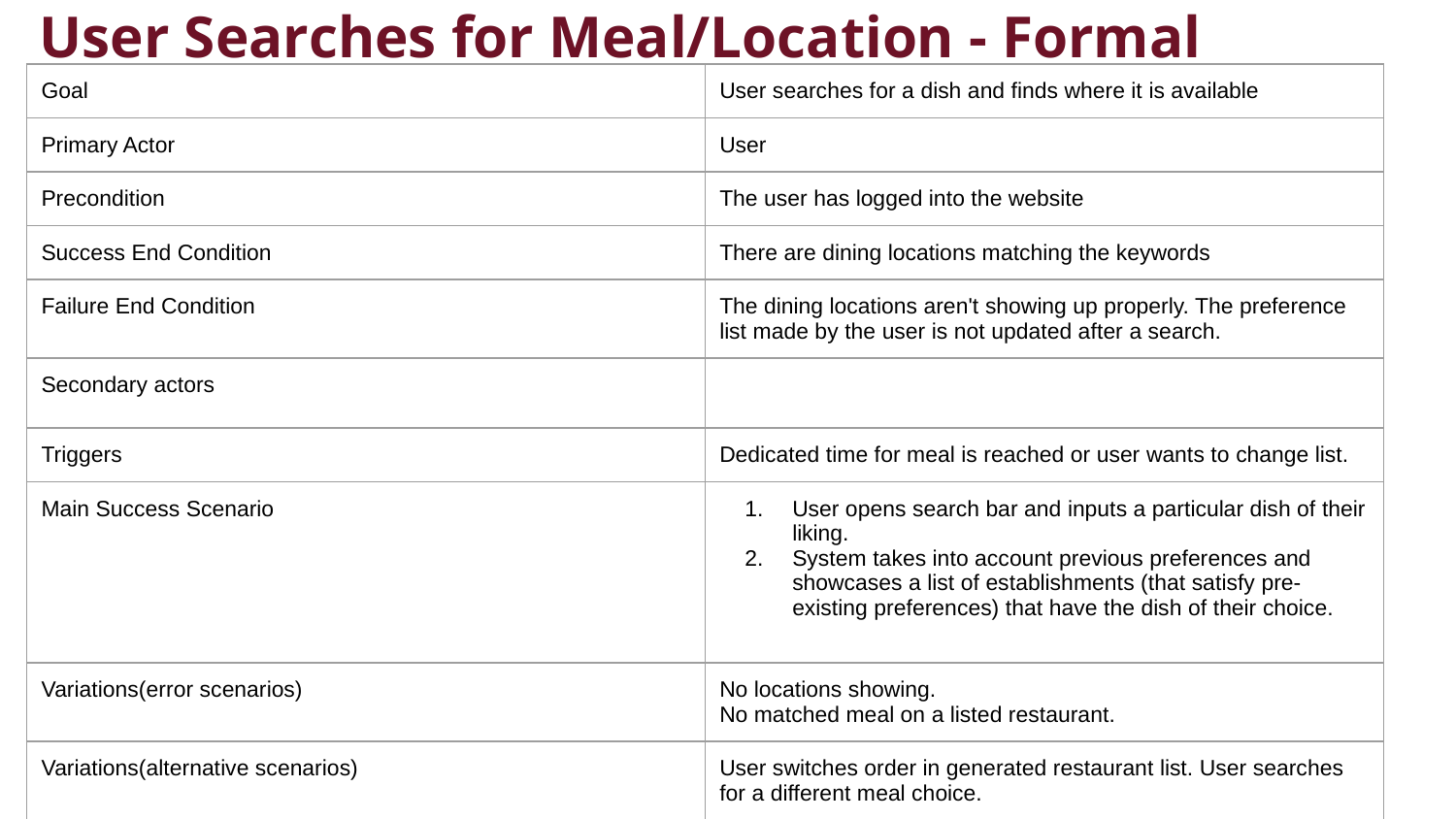

# User Searches for Meal/Location - Formal
| Goal | User searches for a dish and finds where it is available |
| --- | --- |
| Primary Actor | User |
| Precondition | The user has logged into the website |
| Success End Condition | There are dining locations matching the keywords |
| Failure End Condition | The dining locations aren't showing up properly. The preference list made by the user is not updated after a search. |
| Secondary actors |  |
| Triggers | Dedicated time for meal is reached or user wants to change list. |
| Main Success Scenario | User opens search bar and inputs a particular dish of their liking. System takes into account previous preferences and showcases a list of establishments (that satisfy pre-existing preferences) that have the dish of their choice. |
| Variations(error scenarios) | No locations showing. No matched meal on a listed restaurant. |
| Variations(alternative scenarios) | User switches order in generated restaurant list. User searches for a different meal choice. |